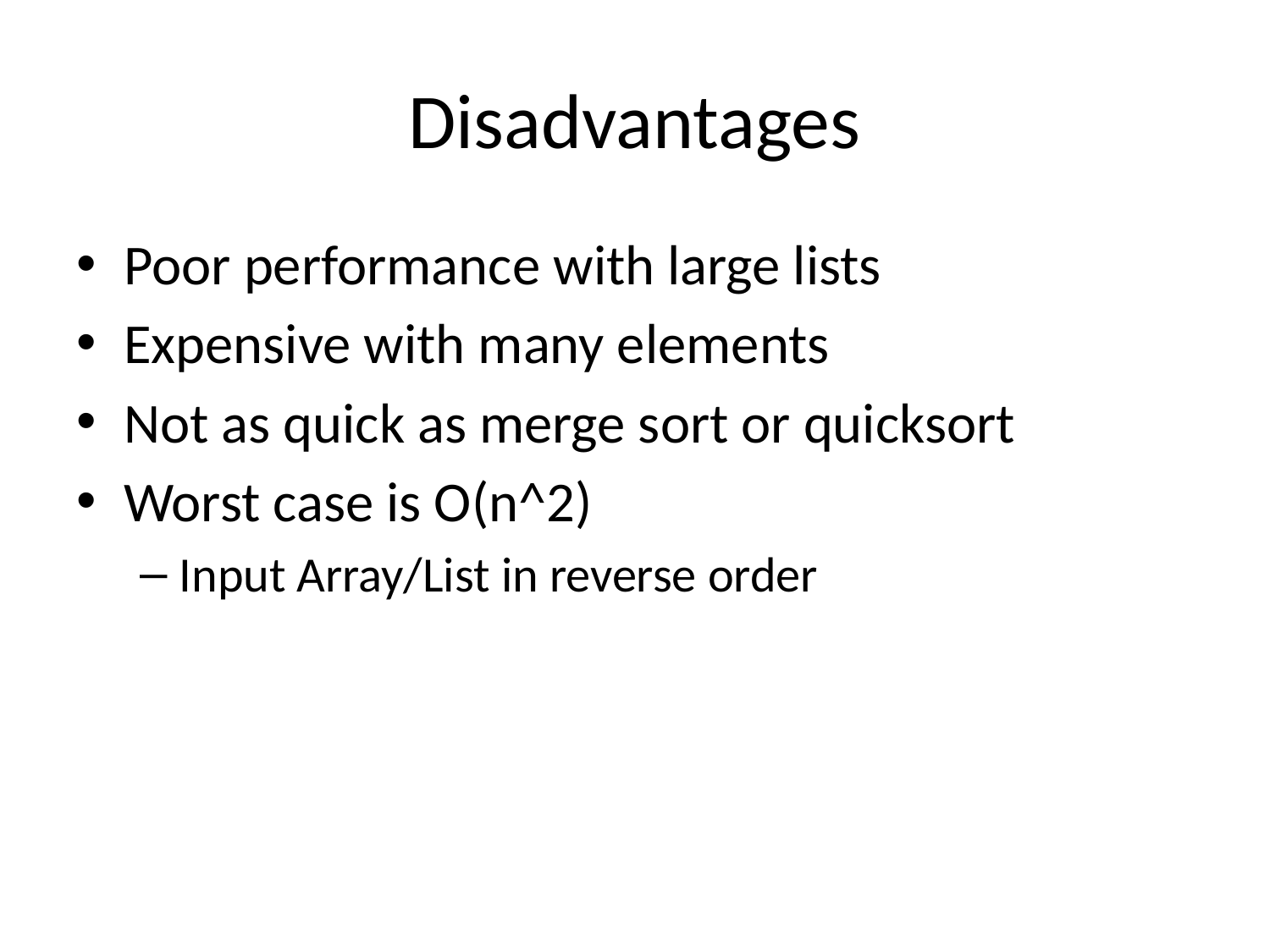

# Disadvantages
Poor performance with large lists
Expensive with many elements
Not as quick as merge sort or quicksort
Worst case is O(n^2)
Input Array/List in reverse order